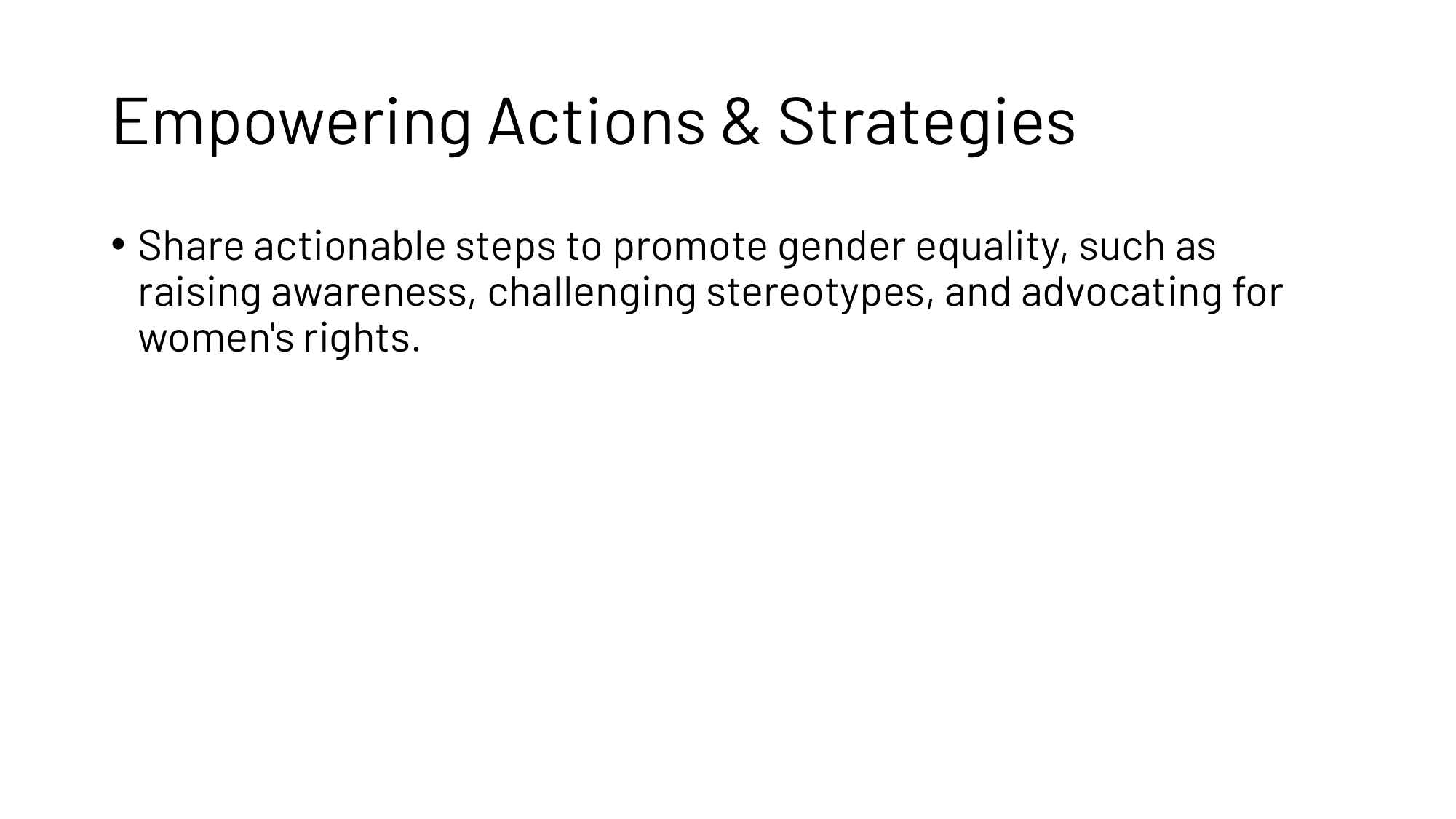

# Empowering Actions & Strategies
Share actionable steps to promote gender equality, such as raising awareness, challenging stereotypes, and advocating for women's rights.